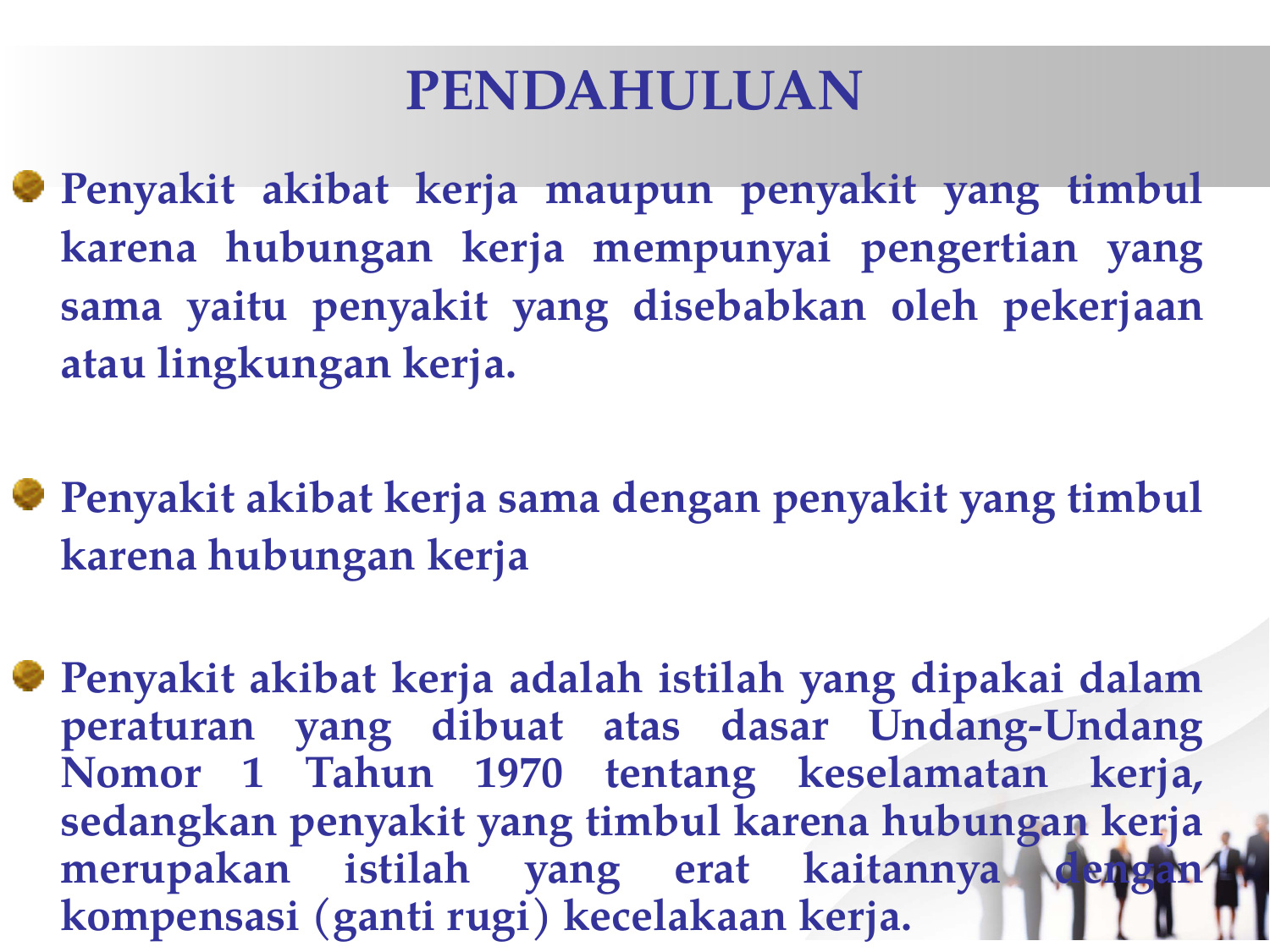

# PENDAHULUAN
Penyakit akibat kerja maupun penyakit yang timbul karena hubungan kerja mempunyai pengertian yang sama yaitu penyakit yang disebabkan oleh pekerjaan atau lingkungan kerja.

Penyakit akibat kerja sama dengan penyakit yang timbul karena hubungan kerja

Penyakit akibat kerja adalah istilah yang dipakai dalam peraturan yang dibuat atas dasar Undang-Undang Nomor 1 Tahun 1970 tentang keselamatan kerja, sedangkan penyakit yang timbul karena hubungan kerja merupakan istilah yang erat kaitannya dengan kompensasi (ganti rugi) kecelakaan kerja.